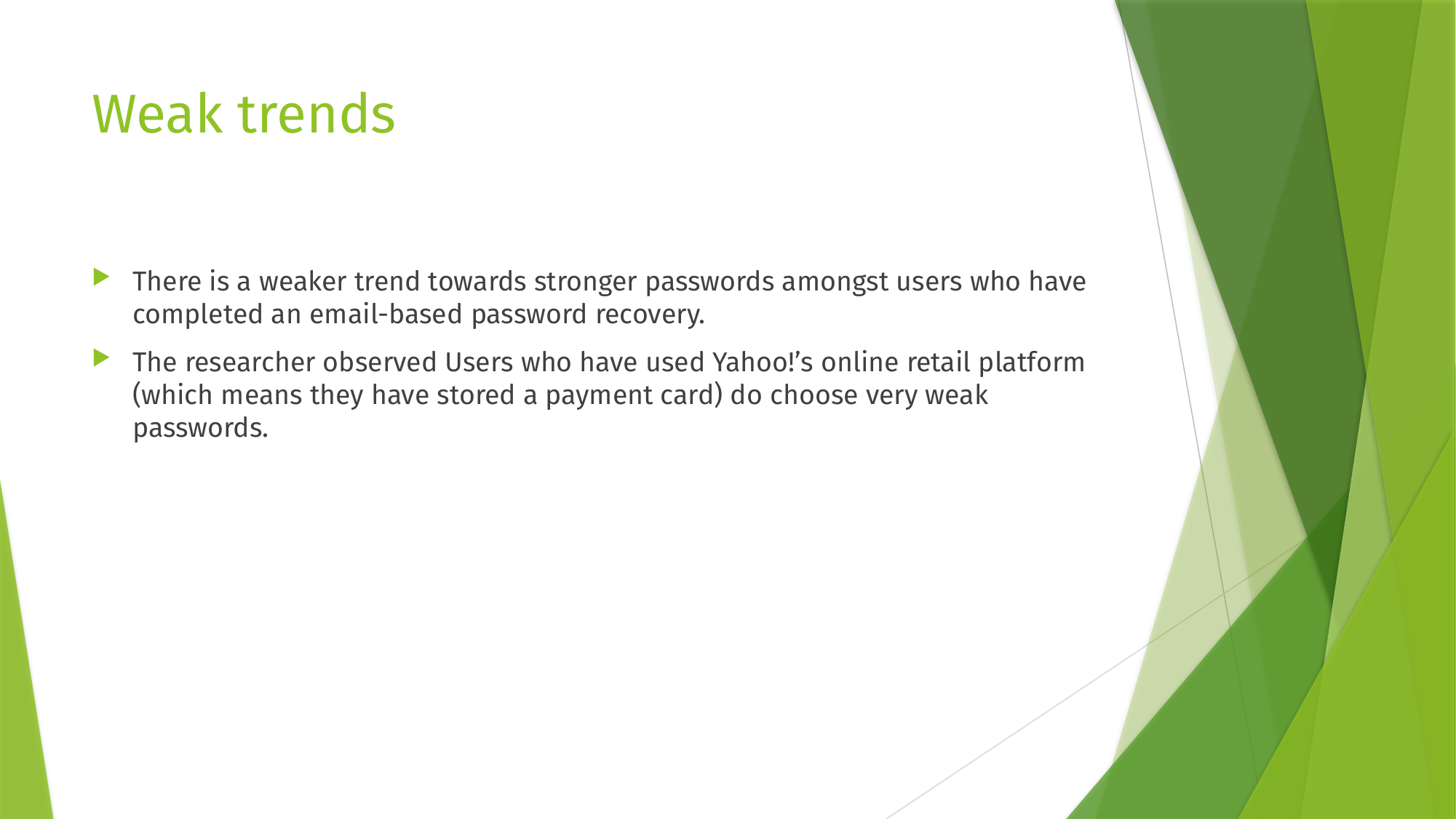

# Weak trends
There is a weaker trend towards stronger passwords amongst users who have completed an email-based password recovery.
The researcher observed Users who have used Yahoo!’s online retail platform (which means they have stored a payment card) do choose very weak passwords.